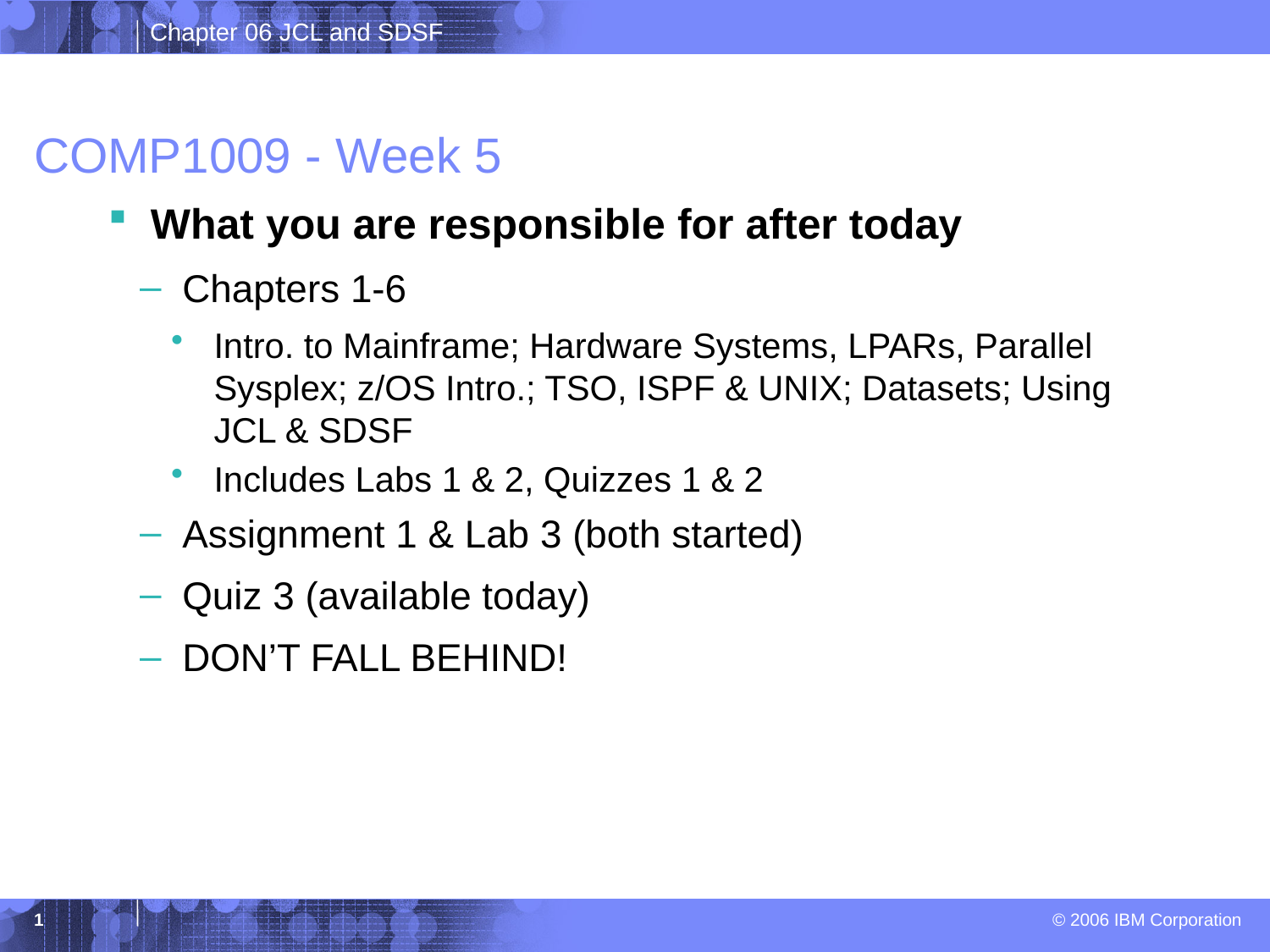

# COMP1009 - Week 5
What you are responsible for after today
Chapters 1-6
Intro. to Mainframe; Hardware Systems, LPARs, Parallel Sysplex; z/OS Intro.; TSO, ISPF & UNIX; Datasets; Using JCL & SDSF
Includes Labs 1 & 2, Quizzes 1 & 2
Assignment 1 & Lab 3 (both started)
Quiz 3 (available today)
DON’T FALL BEHIND!
1